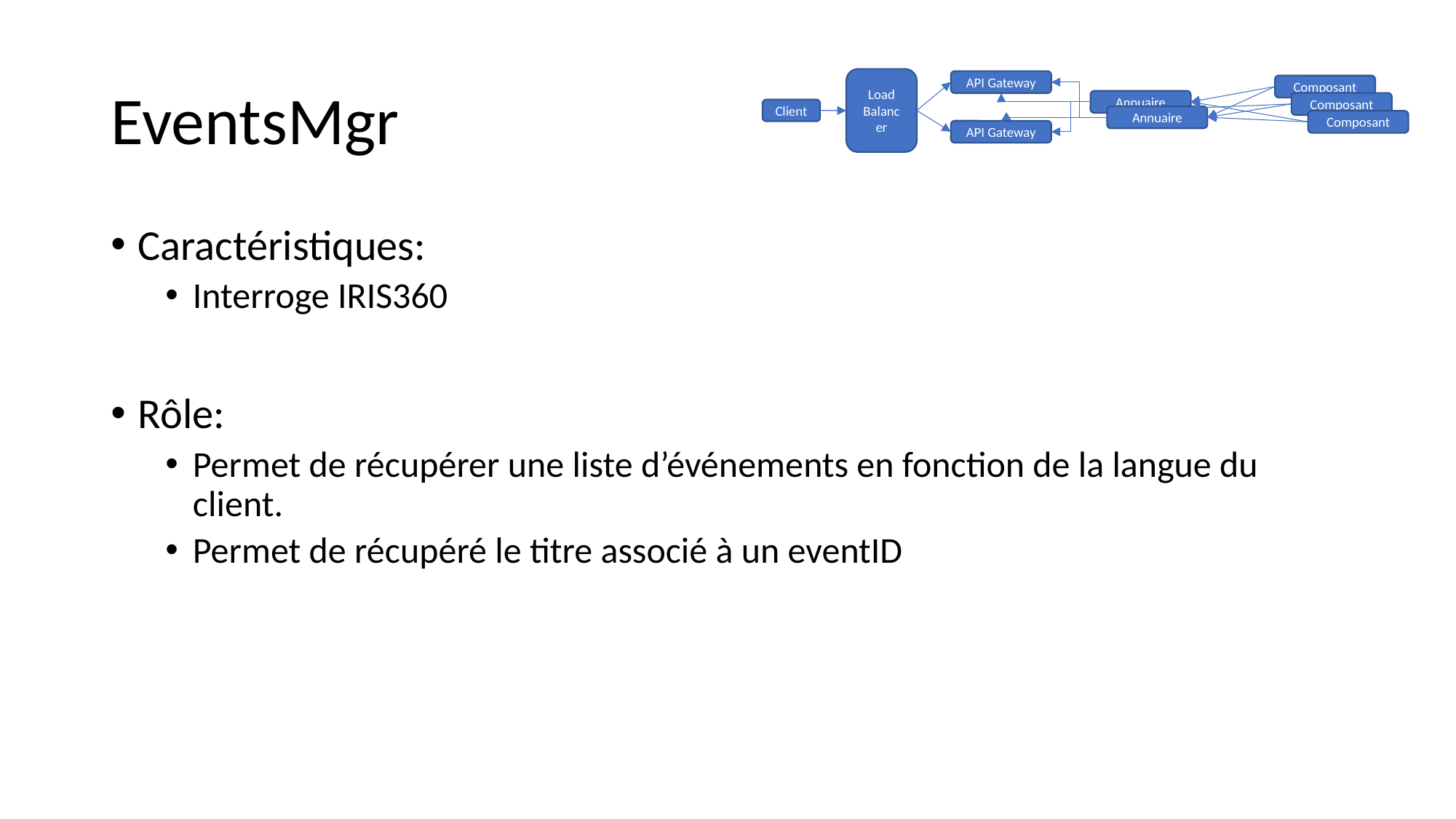

# EventsMgr
Load
Balancer
API Gateway
Composant
Annuaire
Composant
Client
Annuaire
Composant
API Gateway
Caractéristiques:
Interroge IRIS360

Rôle:
Permet de récupérer une liste d’événements en fonction de la langue du client.
Permet de récupéré le titre associé à un eventID